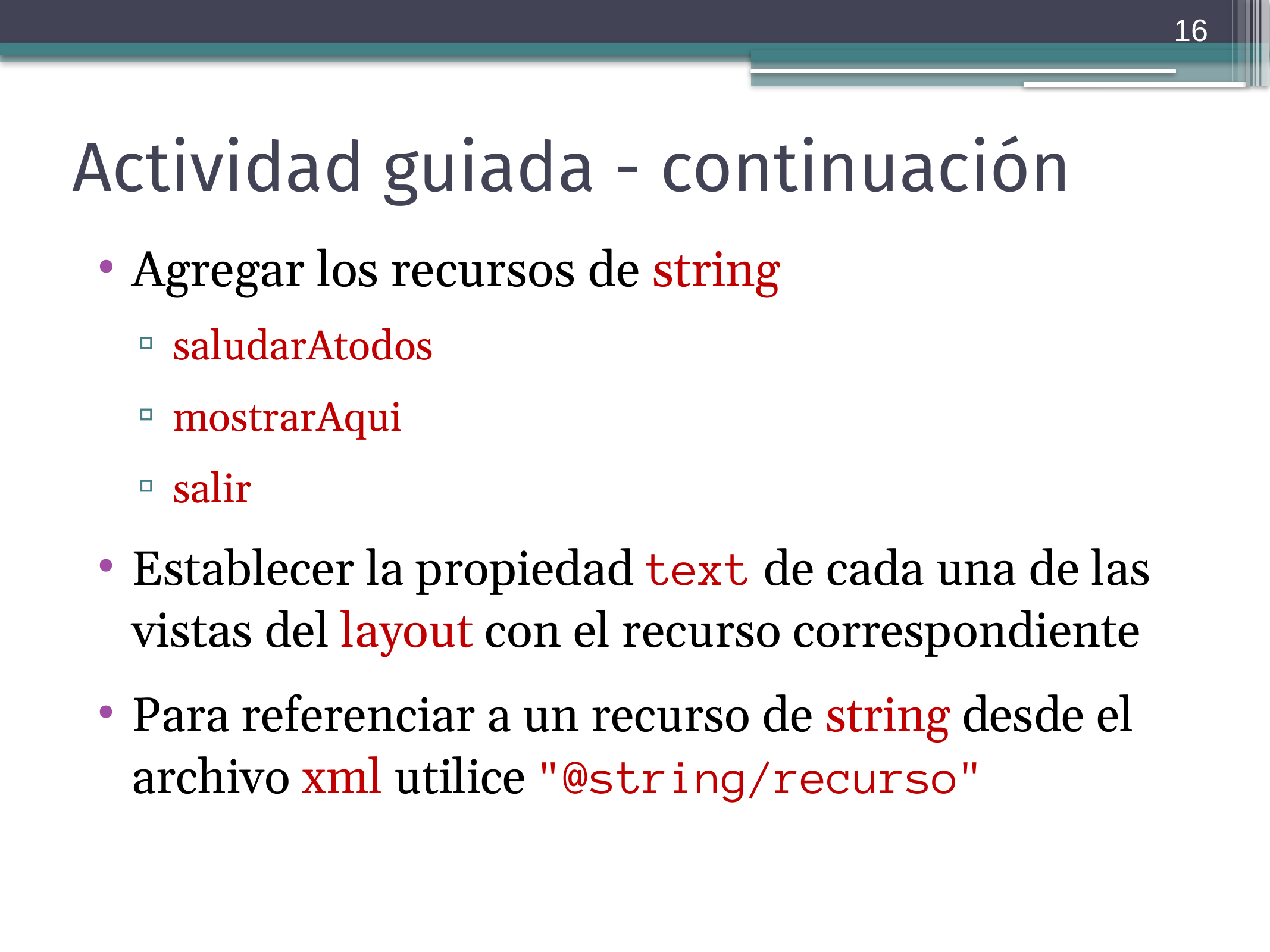

16
# Actividad guiada - continuación
Agregar los recursos de string
saludarAtodos
mostrarAqui
salir
Establecer la propiedad text de cada una de las vistas del layout con el recurso correspondiente
Para referenciar a un recurso de string desde el archivo xml utilice "@string/recurso"